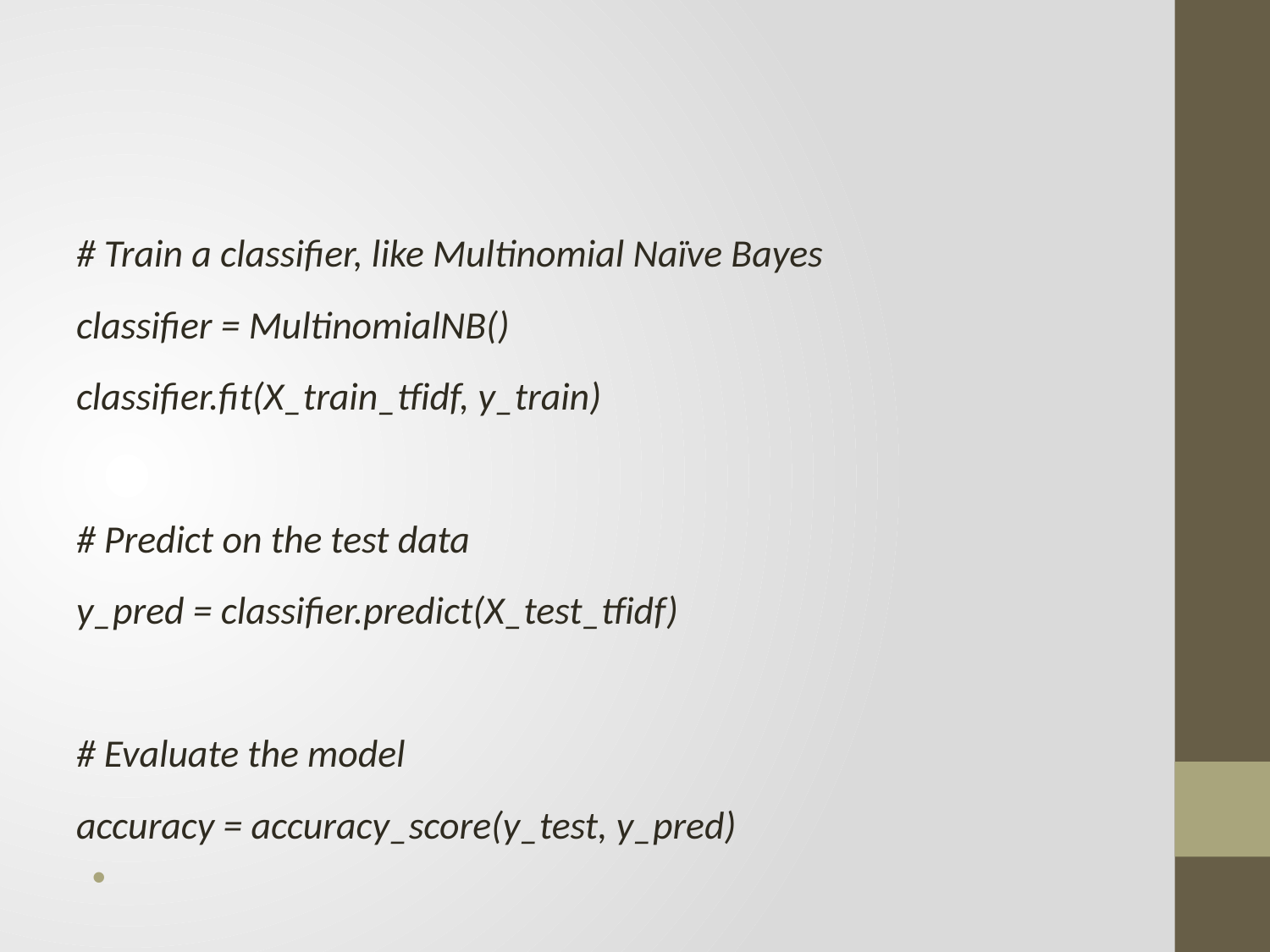

#
# Train a classifier, like Multinomial Naïve Bayes
classifier = MultinomialNB()
classifier.fit(X_train_tfidf, y_train)

# Predict on the test data
y_pred = classifier.predict(X_test_tfidf)

# Evaluate the model
accuracy = accuracy_score(y_test, y_pred)